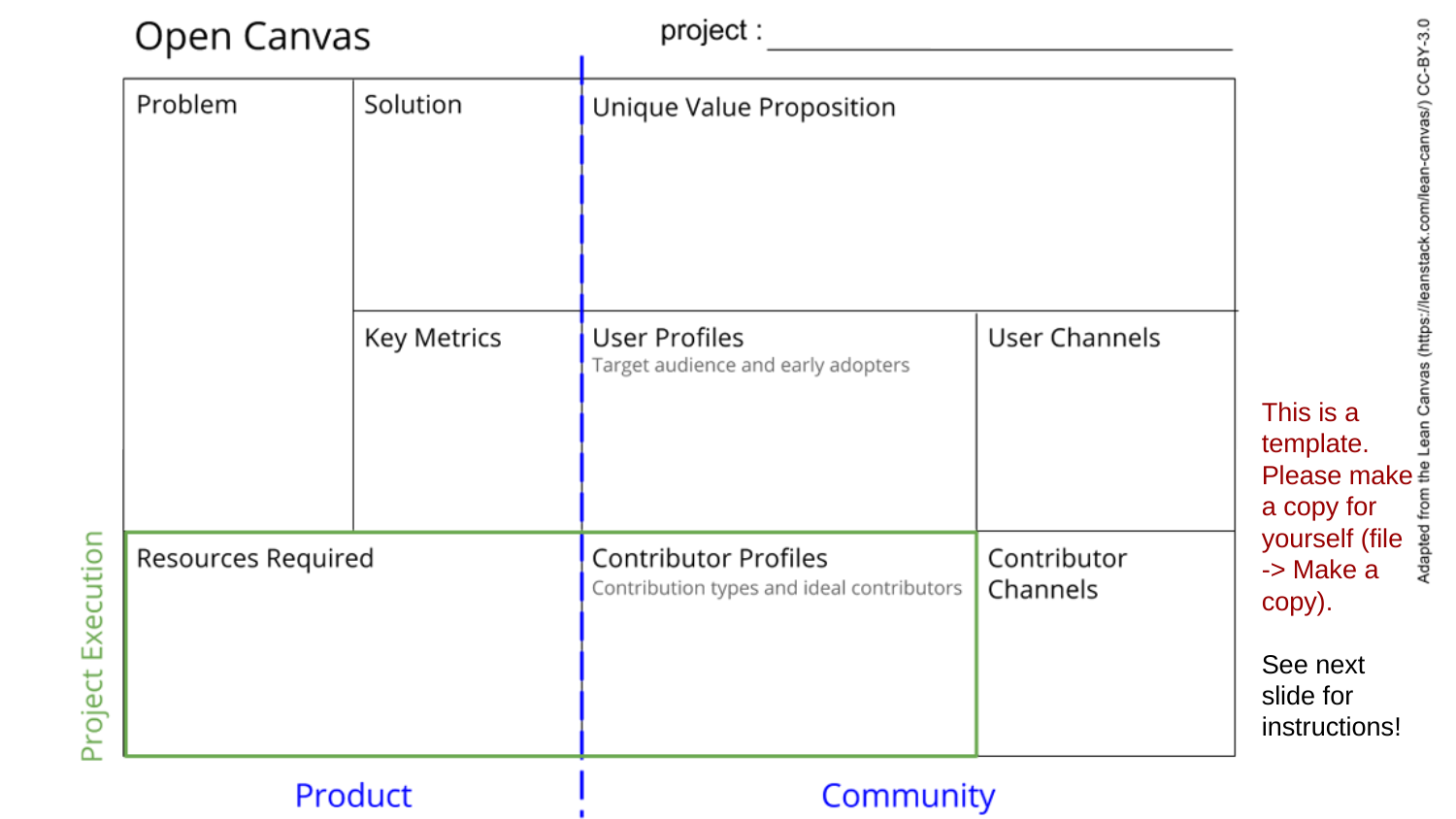

This is a template. Please make a copy for yourself (file -> Make a copy).

See next slide for instructions!